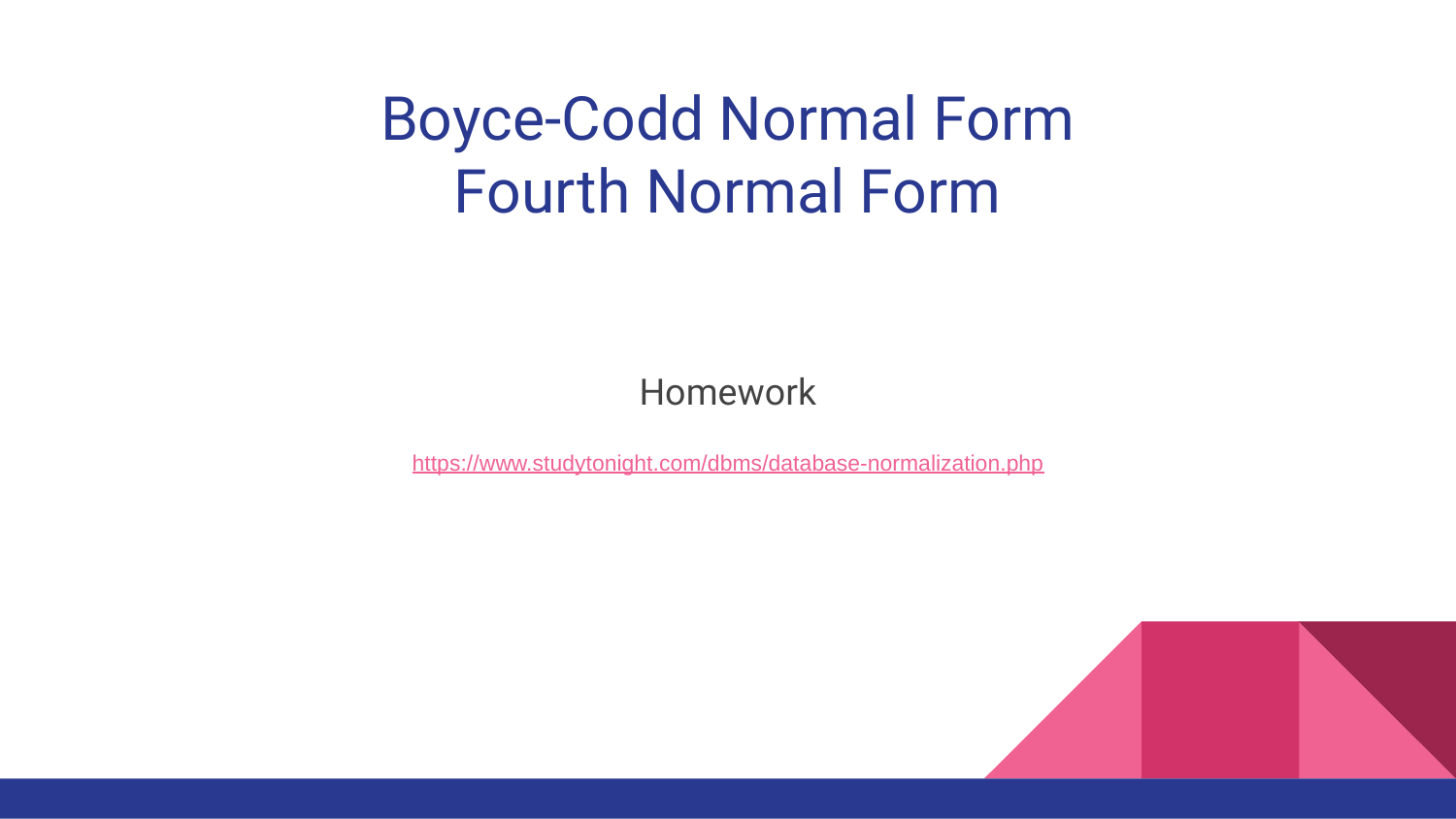

# Boyce-Codd Normal Form Fourth Normal Form

Homework
https://www.studytonight.com/dbms/database-normalization.php